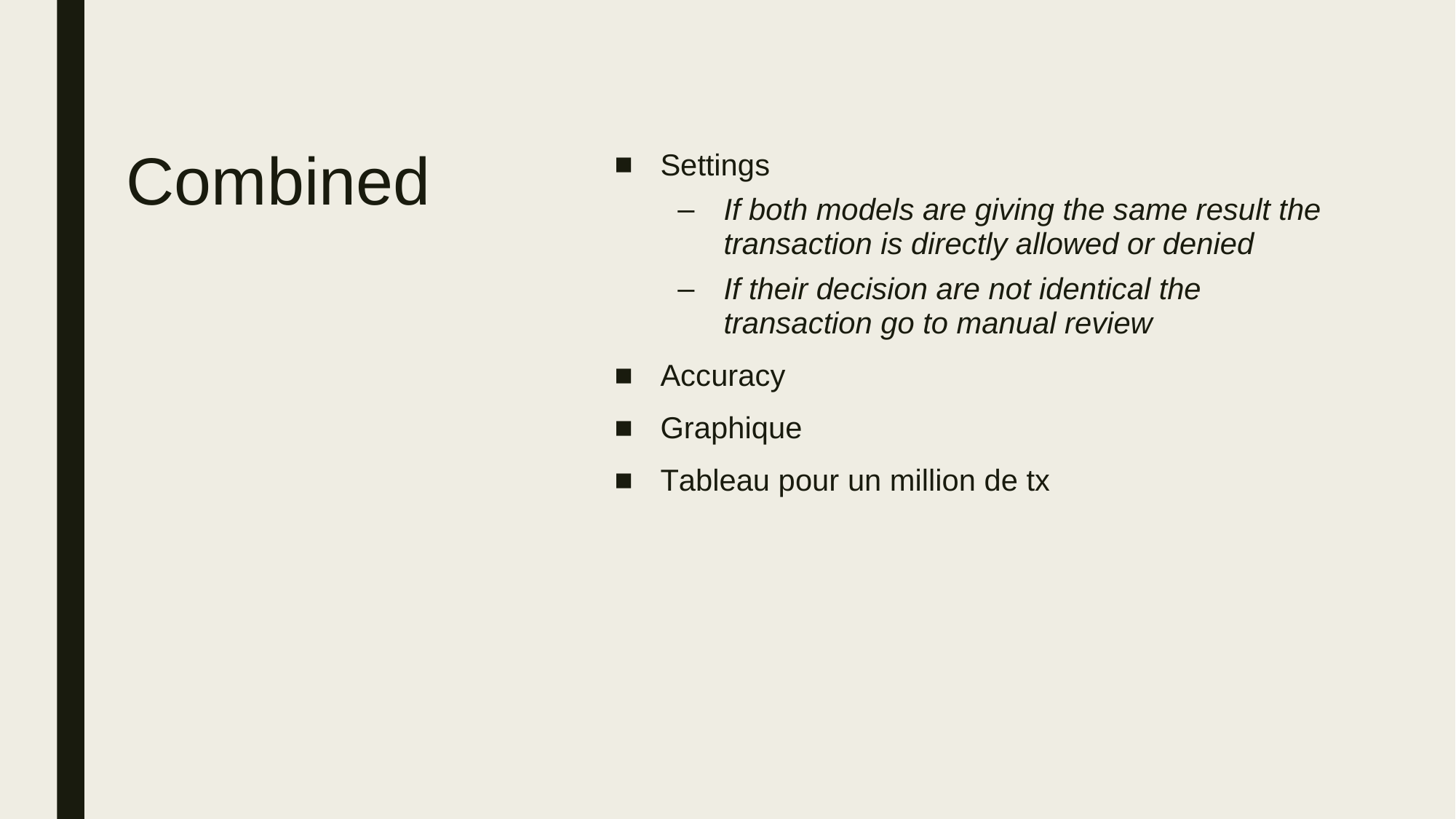

Settings
If both models are giving the same result the transaction is directly allowed or denied
If their decision are not identical the transaction go to manual review
Accuracy
Graphique
Tableau pour un million de tx
# Combined